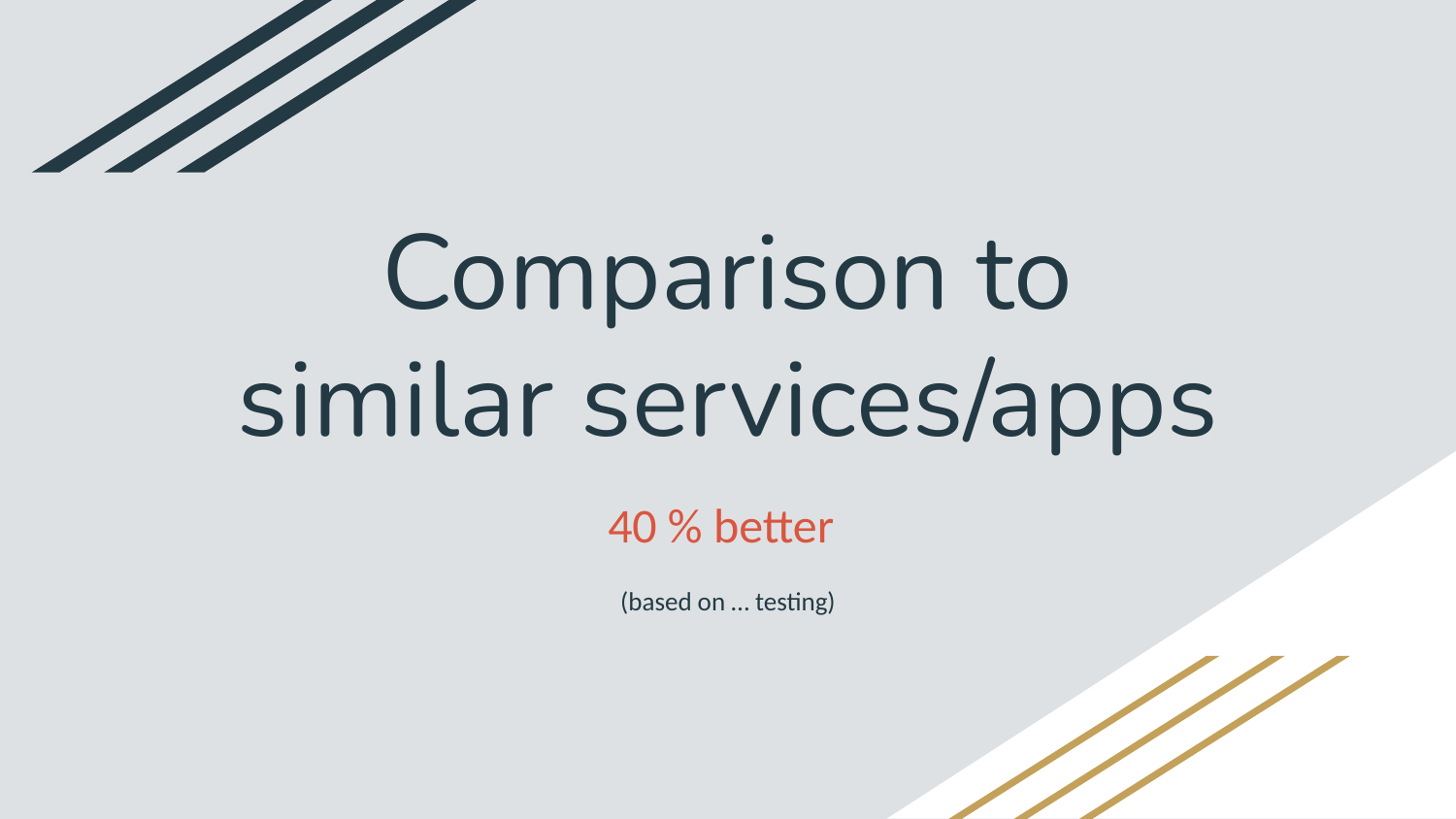

# Comparison to similar services/apps
40 % better
(based on … testing)